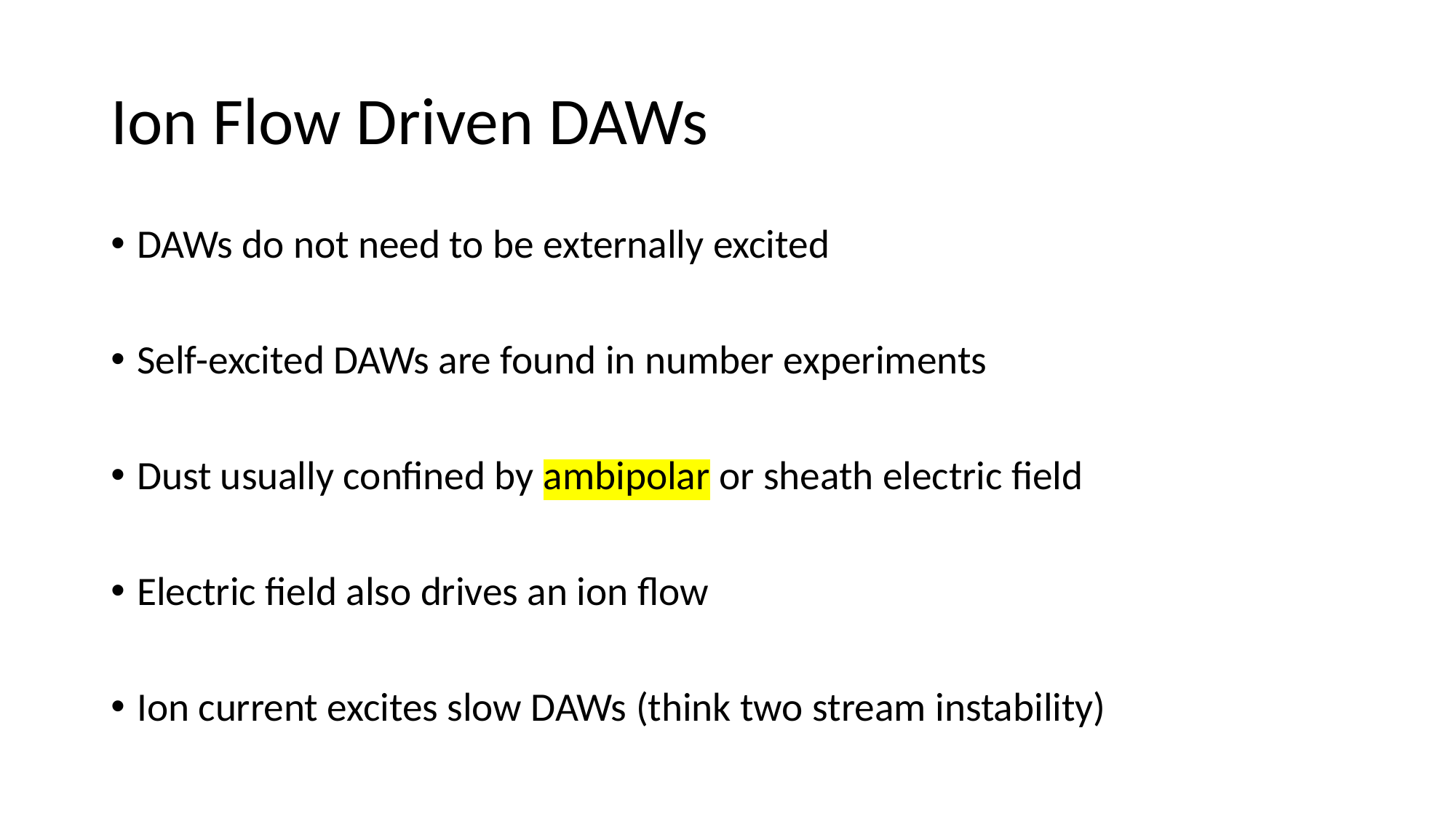

# Ion Flow Driven DAWs
DAWs do not need to be externally excited

Self-excited DAWs are found in number experiments

Dust usually confined by ambipolar or sheath electric field

Electric field also drives an ion flow

Ion current excites slow DAWs (think two stream instability)